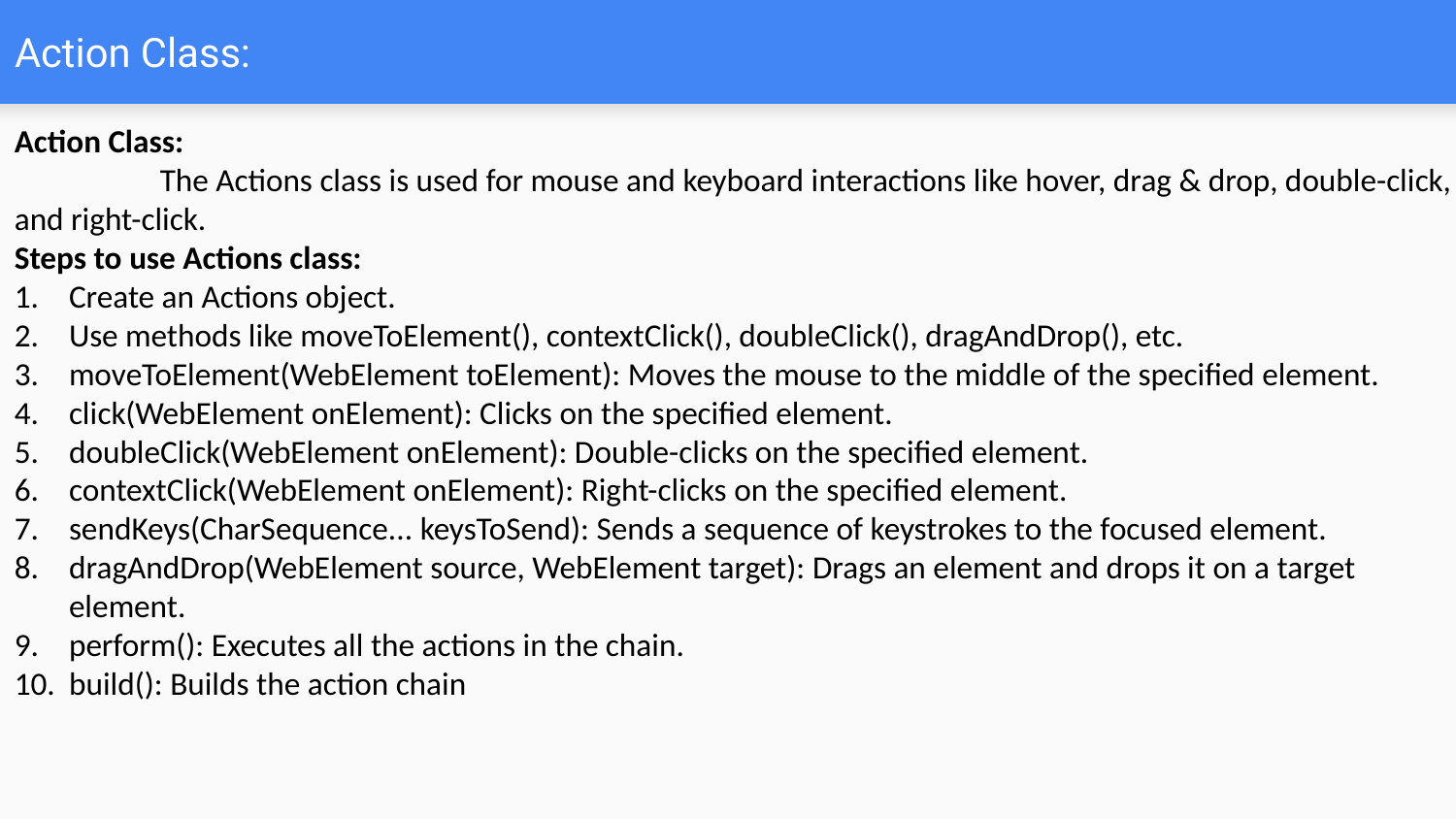

# Action Class:
Action Class:
	The Actions class is used for mouse and keyboard interactions like hover, drag & drop, double-click, and right-click.
Steps to use Actions class:
Create an Actions object.
Use methods like moveToElement(), contextClick(), doubleClick(), dragAndDrop(), etc.
moveToElement(WebElement toElement): Moves the mouse to the middle of the specified element.
click(WebElement onElement): Clicks on the specified element.
doubleClick(WebElement onElement): Double-clicks on the specified element.
contextClick(WebElement onElement): Right-clicks on the specified element.
sendKeys(CharSequence... keysToSend): Sends a sequence of keystrokes to the focused element.
dragAndDrop(WebElement source, WebElement target): Drags an element and drops it on a target element.
perform(): Executes all the actions in the chain.
build(): Builds the action chain